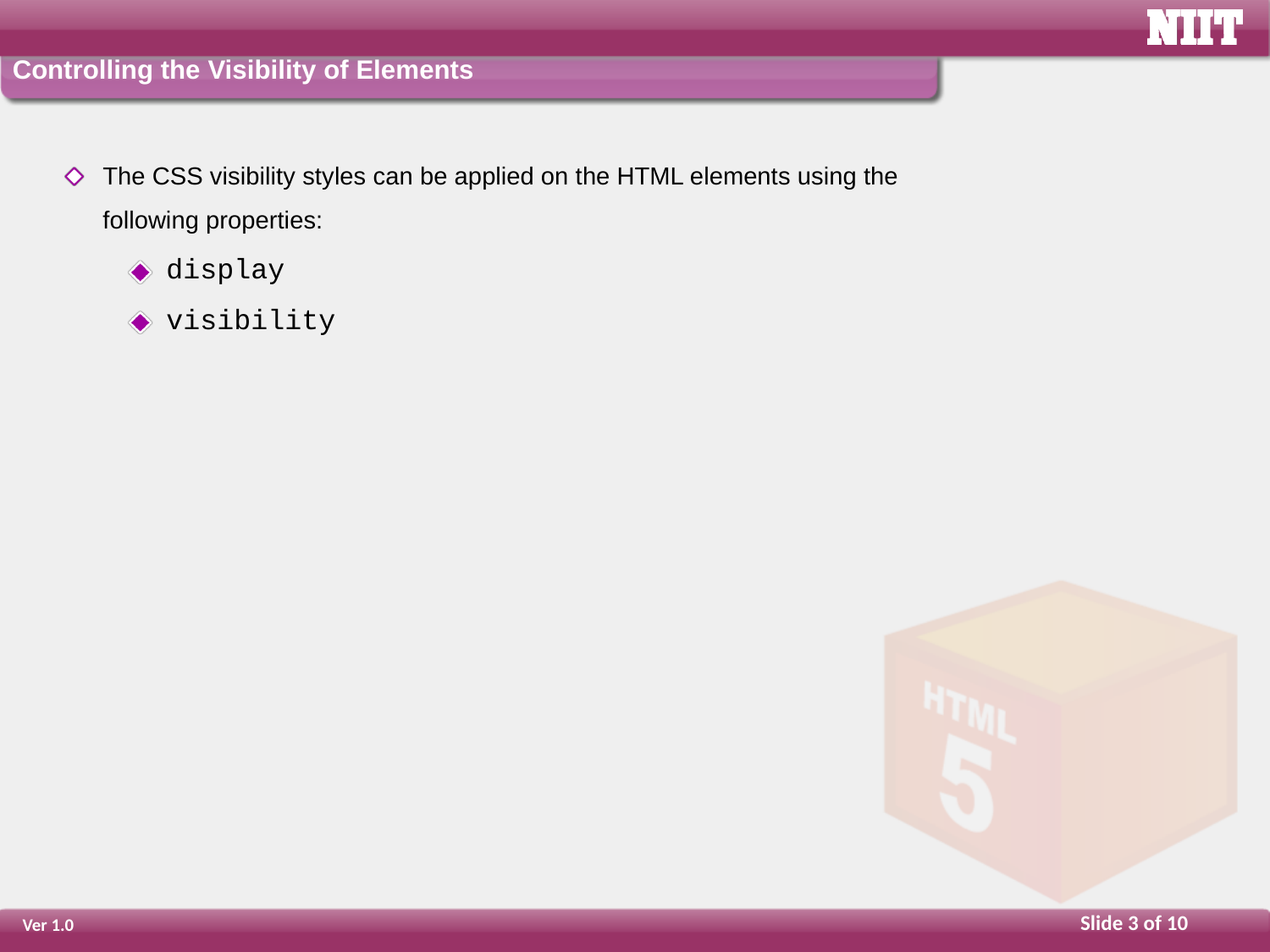

Controlling the Visibility of Elements
The CSS visibility styles can be applied on the HTML elements using the
following properties:
display
visibility